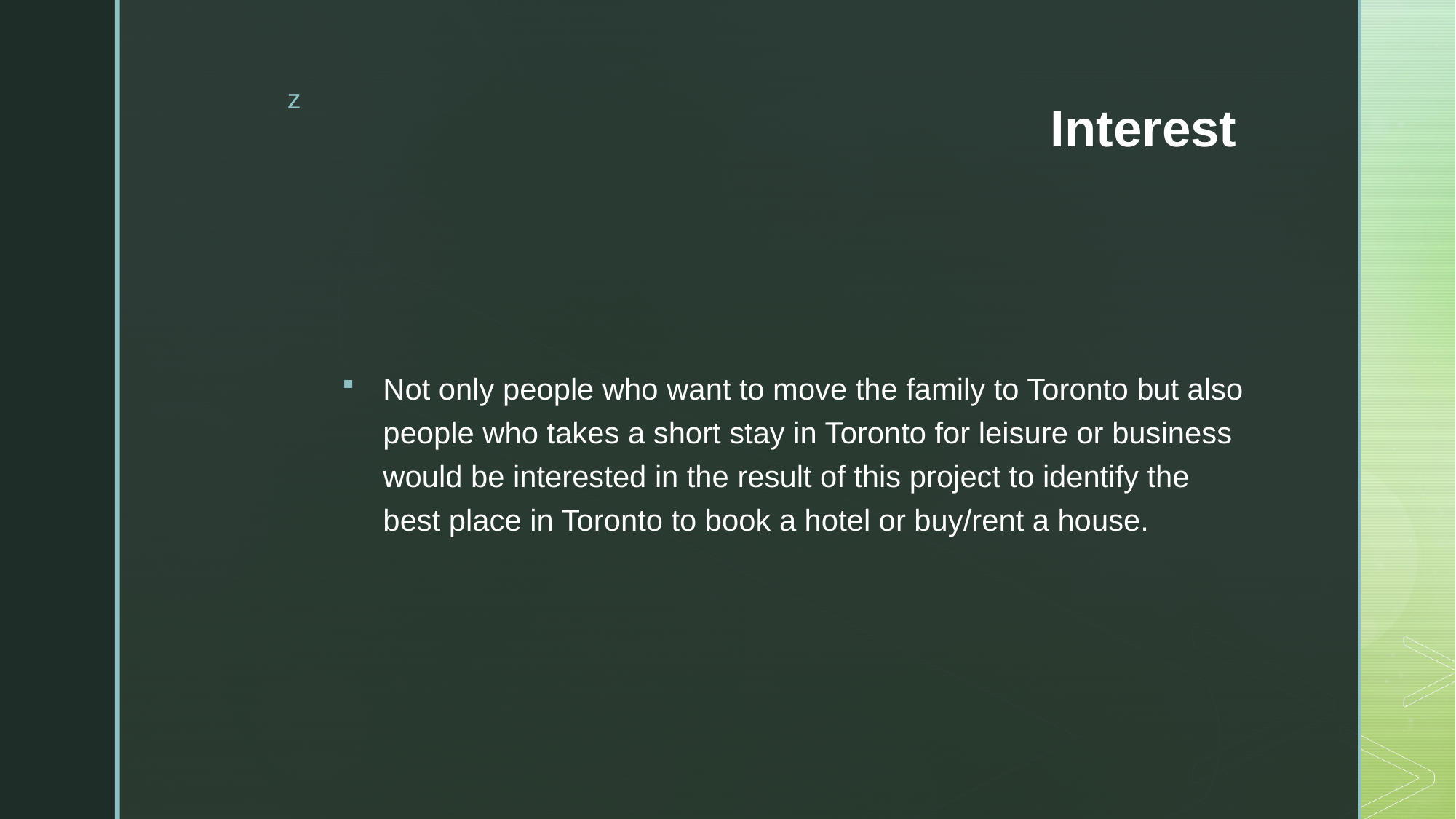

# Interest
Not only people who want to move the family to Toronto but also people who takes a short stay in Toronto for leisure or business would be interested in the result of this project to identify the best place in Toronto to book a hotel or buy/rent a house.